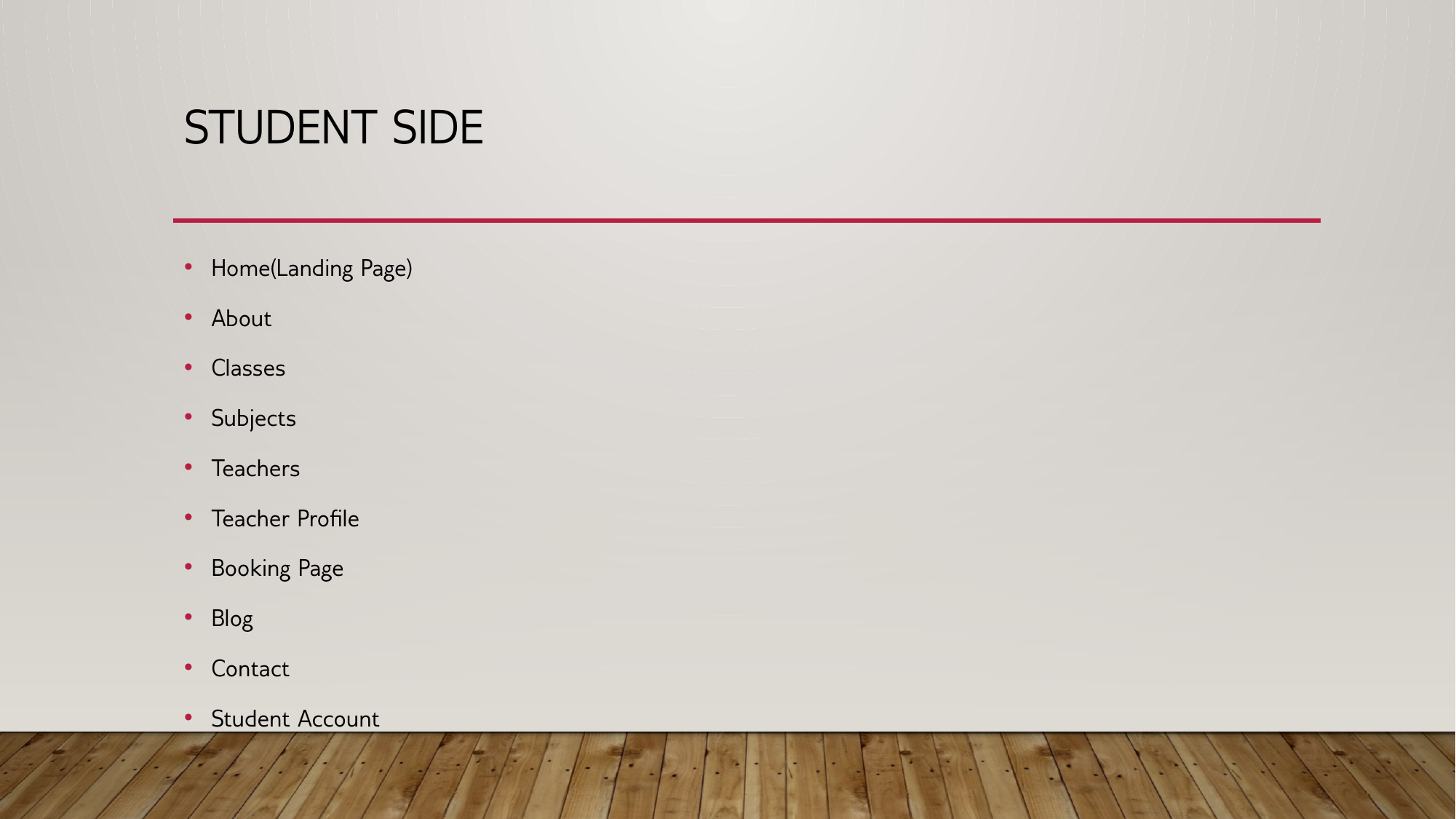

# Student Side
Home(Landing Page)
About
Classes
Subjects
Teachers
Teacher Profile
Booking Page
Blog
Contact
Student Account